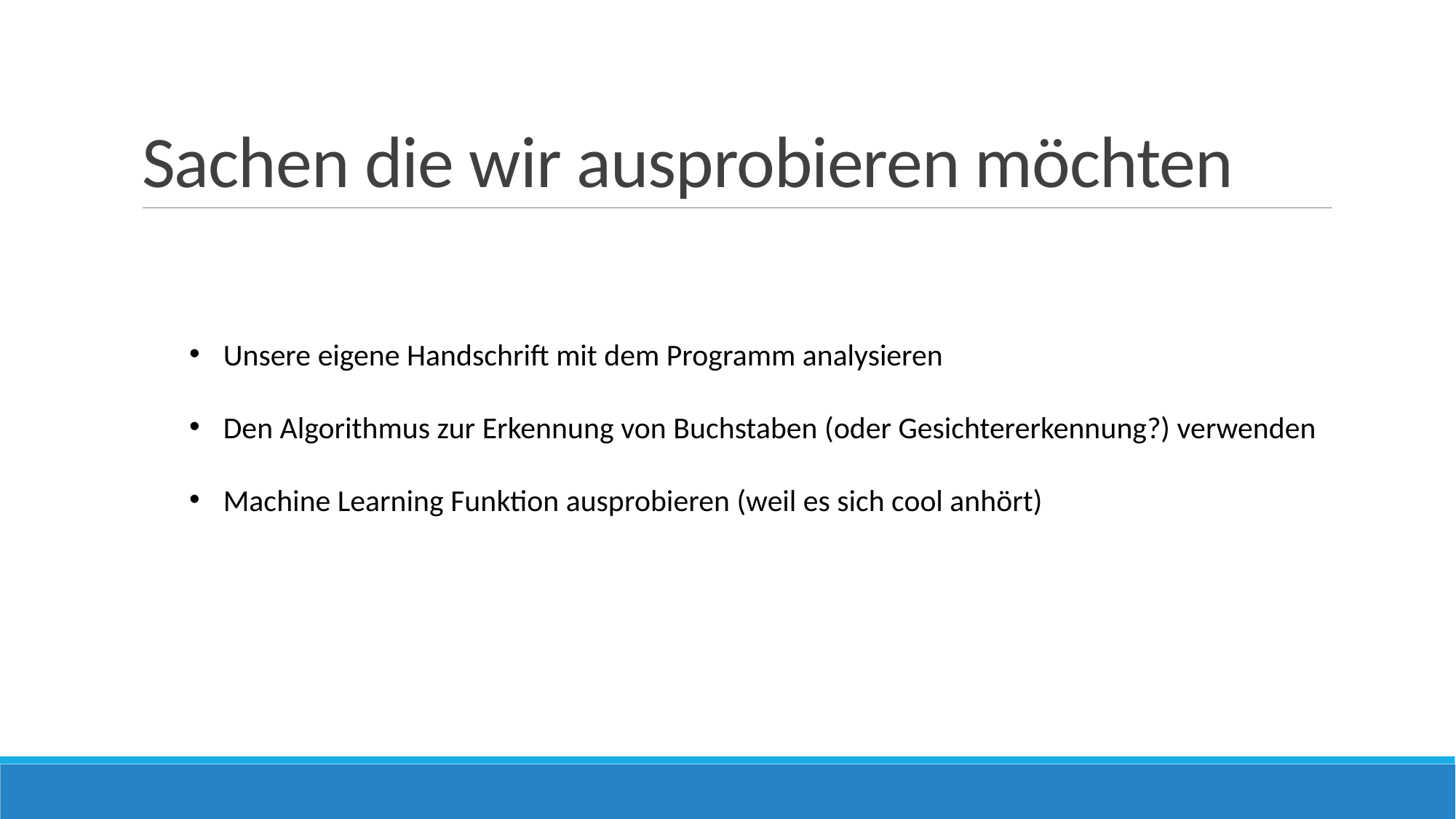

# Sachen die wir ausprobieren möchten
Unsere eigene Handschrift mit dem Programm analysieren

Den Algorithmus zur Erkennung von Buchstaben (oder Gesichtererkennung?) verwenden

Machine Learning Funktion ausprobieren (weil es sich cool anhört)